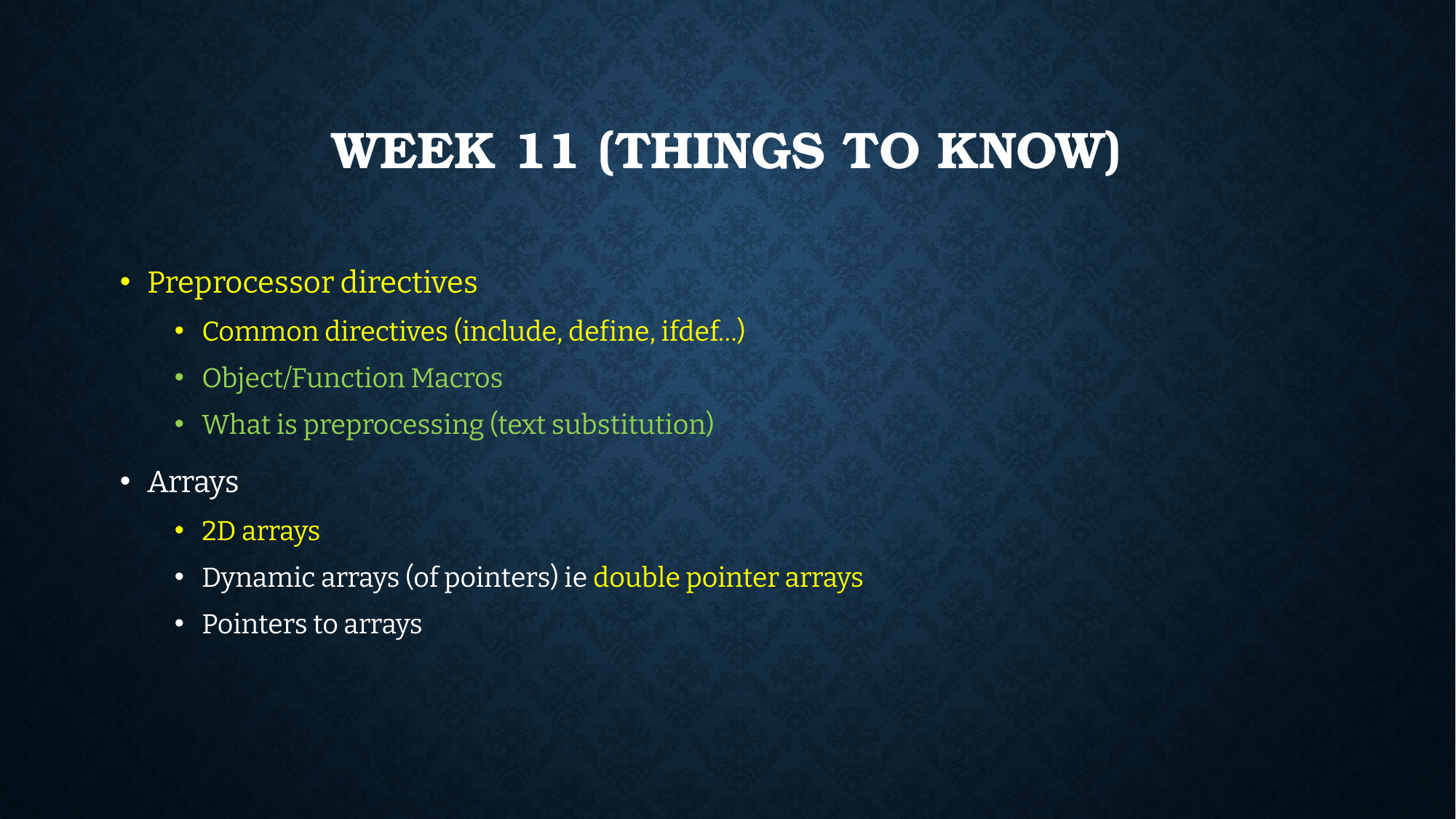

# Week 11 (Things to Know)
Preprocessor directives
Common directives (include, define, ifdef…)
Object/Function Macros
What is preprocessing (text substitution)
Arrays
2D arrays
Dynamic arrays (of pointers) ie double pointer arrays
Pointers to arrays